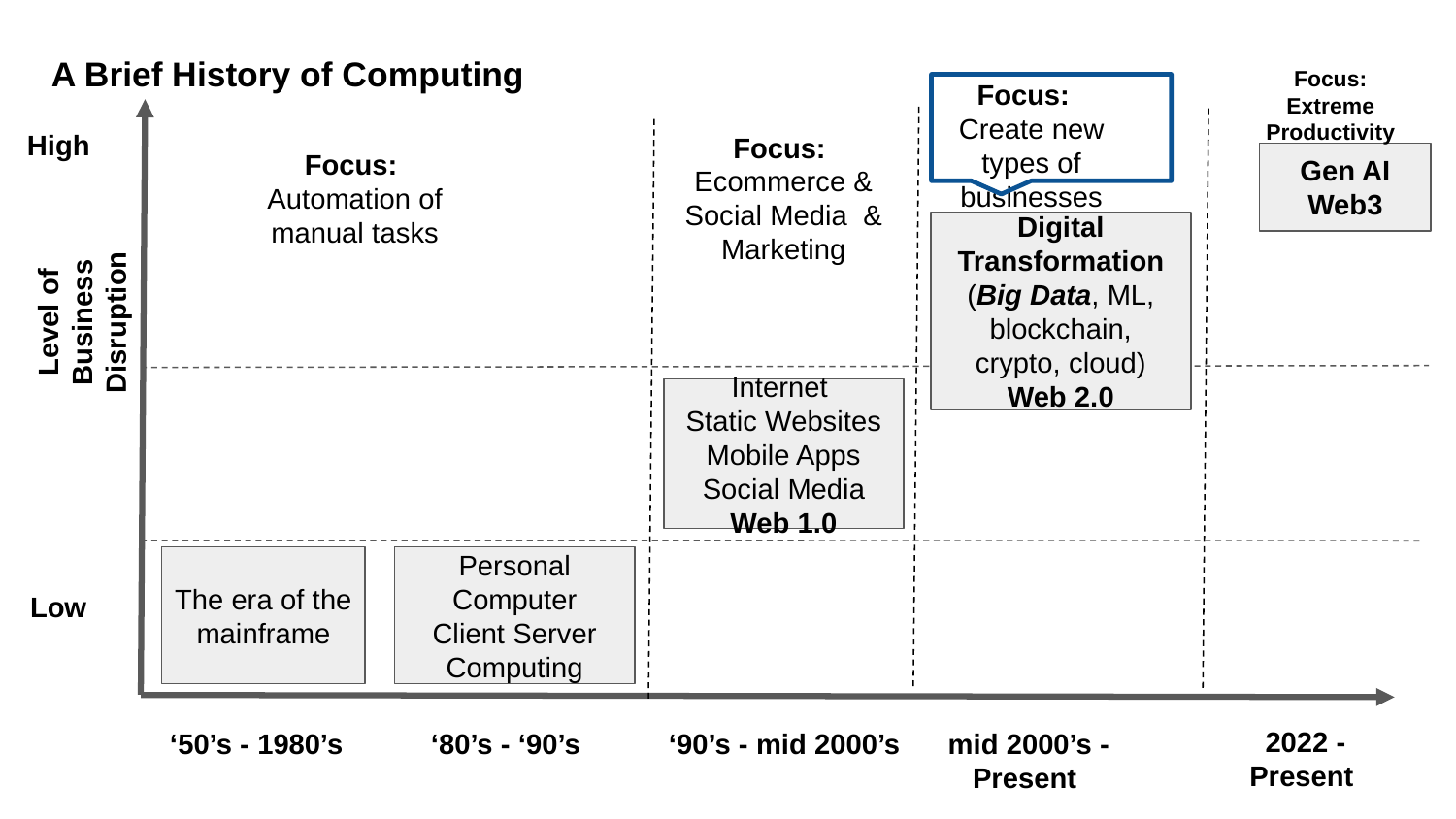

# A Brief History of Computing
Focus:
Extreme Productivity
Focus:
Create new types of businesses

High
Focus:  Ecommerce & Social Media  &
Marketing
Focus:  Automation of manual tasks
Gen AI
Web3
Digital Transformation
(Big Data, ML, blockchain, crypto, cloud)
Web 2.0
Level of Business Disruption
Internet
Static Websites
Mobile Apps
Social Media
Web 1.0
The era of the mainframe
Personal Computer
Client Server Computing
Low
 2022 - Present
‘50’s - 1980’s
‘80’s - ‘90’s
‘90’s - mid 2000’s
 mid 2000’s - Present